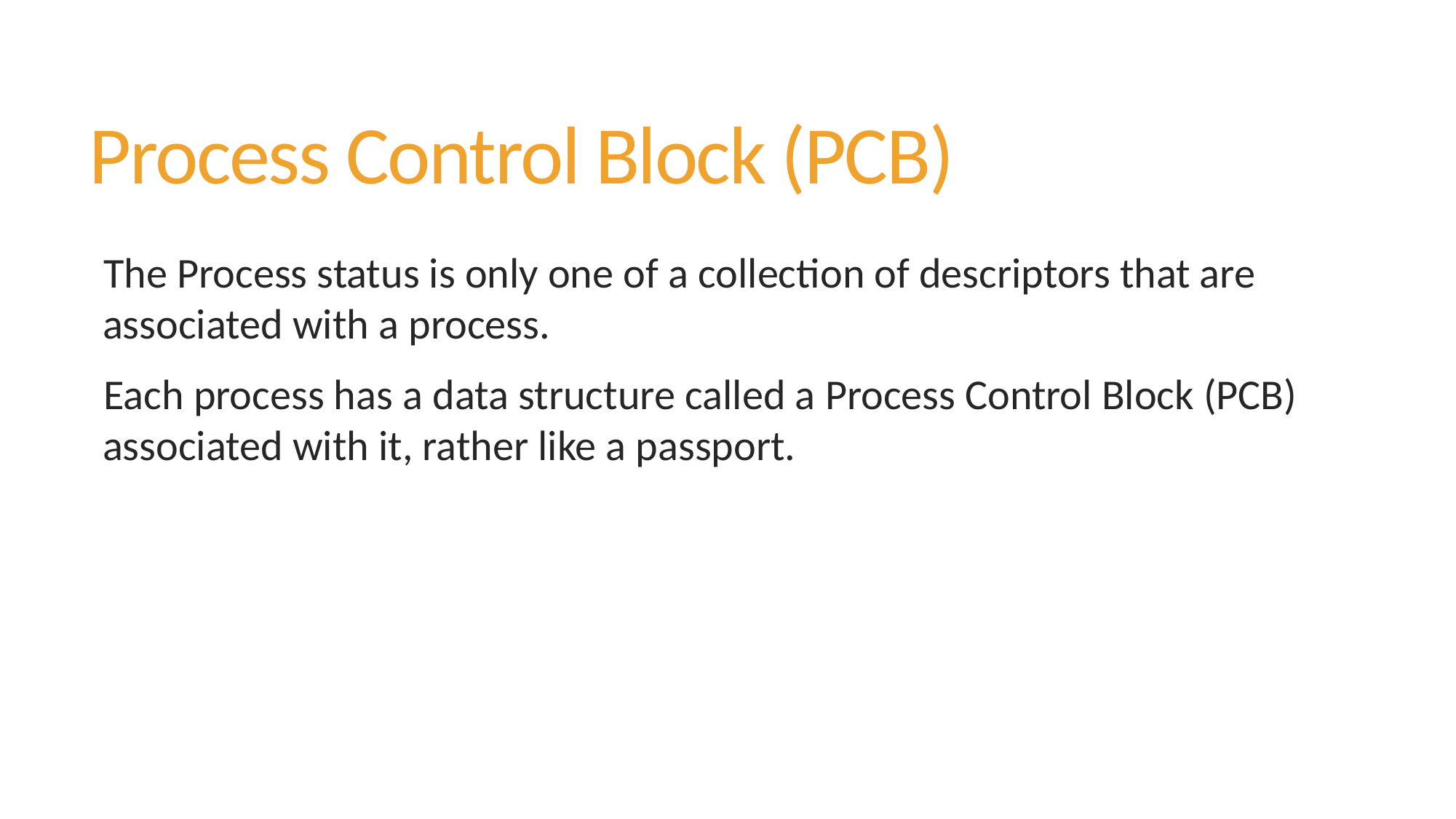

# Process Control Block (PCB)
The Process status is only one of a collection of descriptors that are associated with a process.
Each process has a data structure called a Process Control Block (PCB) associated with it, rather like a passport.